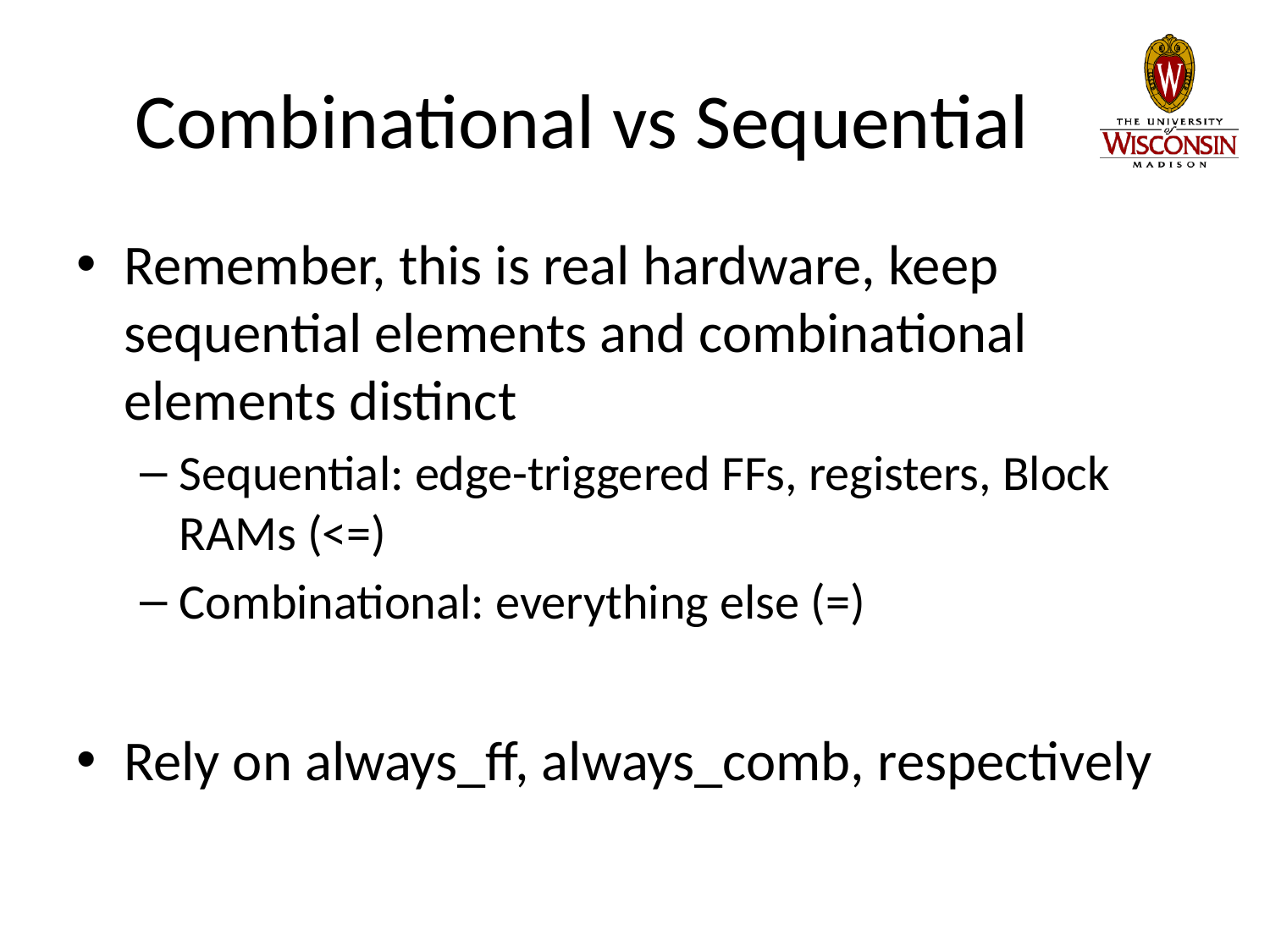

# Combinational vs Sequential
Remember, this is real hardware, keep sequential elements and combinational elements distinct
Sequential: edge-triggered FFs, registers, Block RAMs (<=)
Combinational: everything else (=)

Rely on always_ff, always_comb, respectively